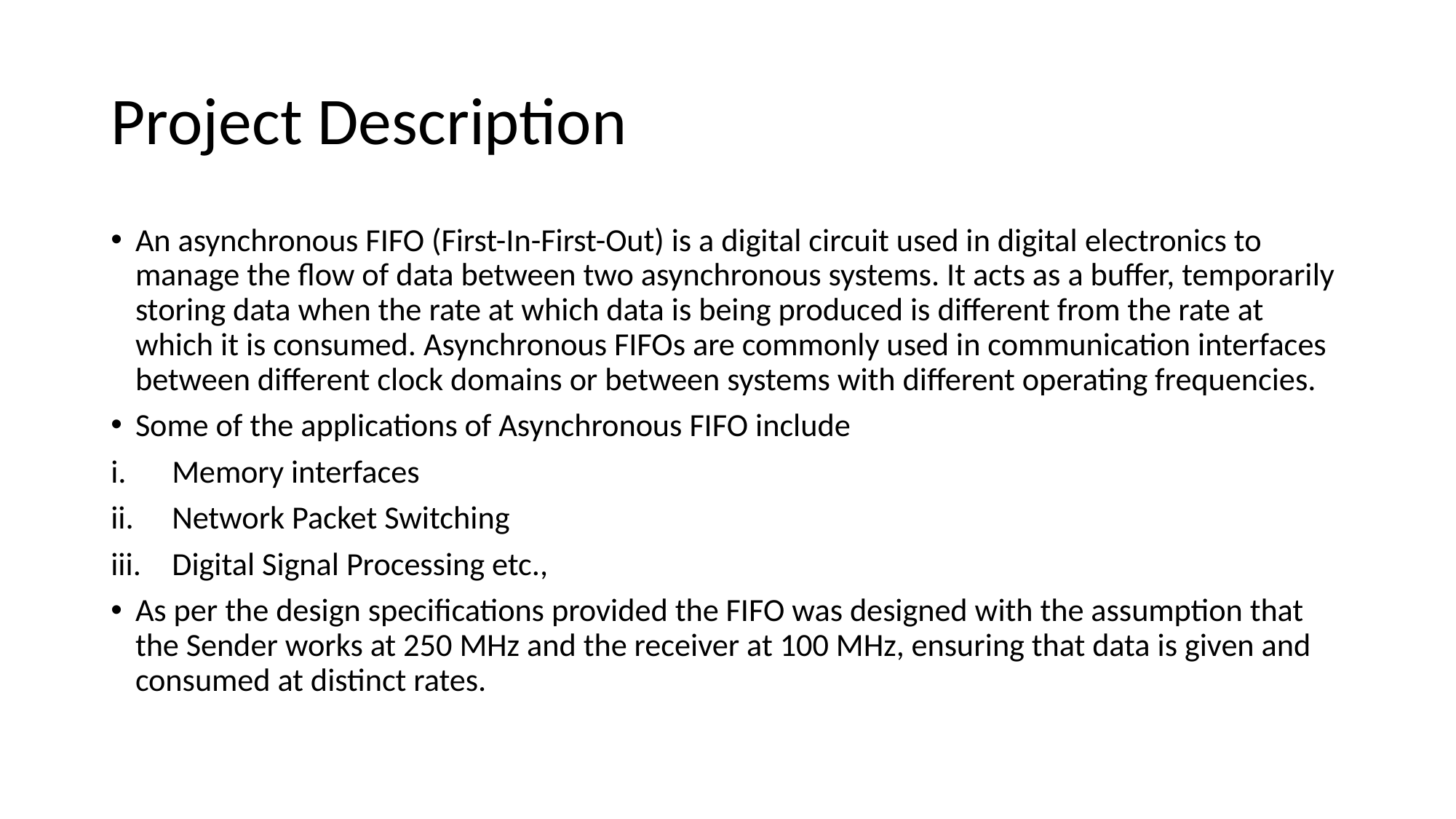

# Project Description
An asynchronous FIFO (First-In-First-Out) is a digital circuit used in digital electronics to manage the flow of data between two asynchronous systems. It acts as a buffer, temporarily storing data when the rate at which data is being produced is different from the rate at which it is consumed. Asynchronous FIFOs are commonly used in communication interfaces between different clock domains or between systems with different operating frequencies.
Some of the applications of Asynchronous FIFO include
Memory interfaces
Network Packet Switching
Digital Signal Processing etc.,
As per the design specifications provided the FIFO was designed with the assumption that the Sender works at 250 MHz and the receiver at 100 MHz, ensuring that data is given and consumed at distinct rates.